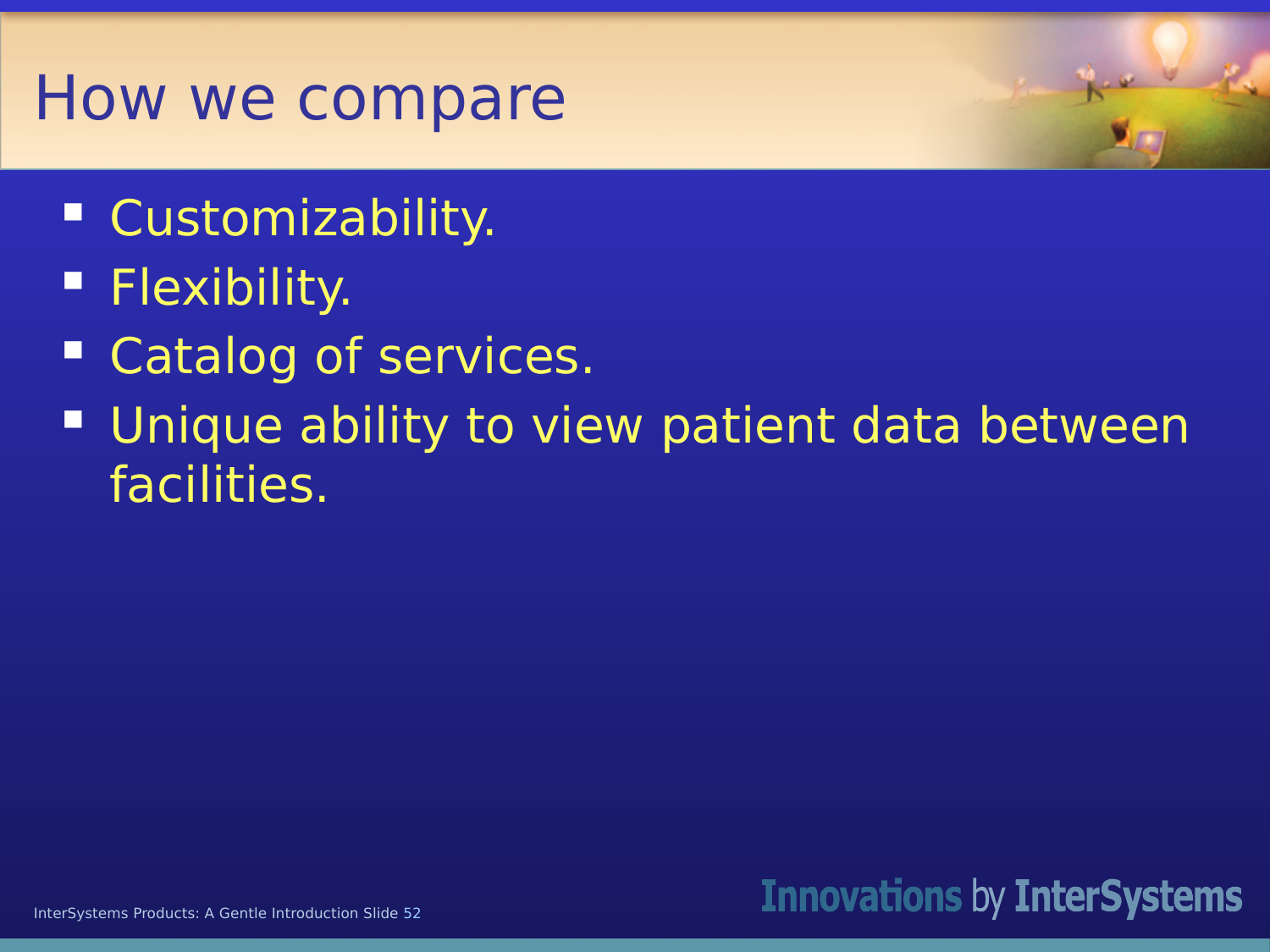

# How we compare
Customizability.
Flexibility.
Catalog of services.
Unique ability to view patient data between facilities.